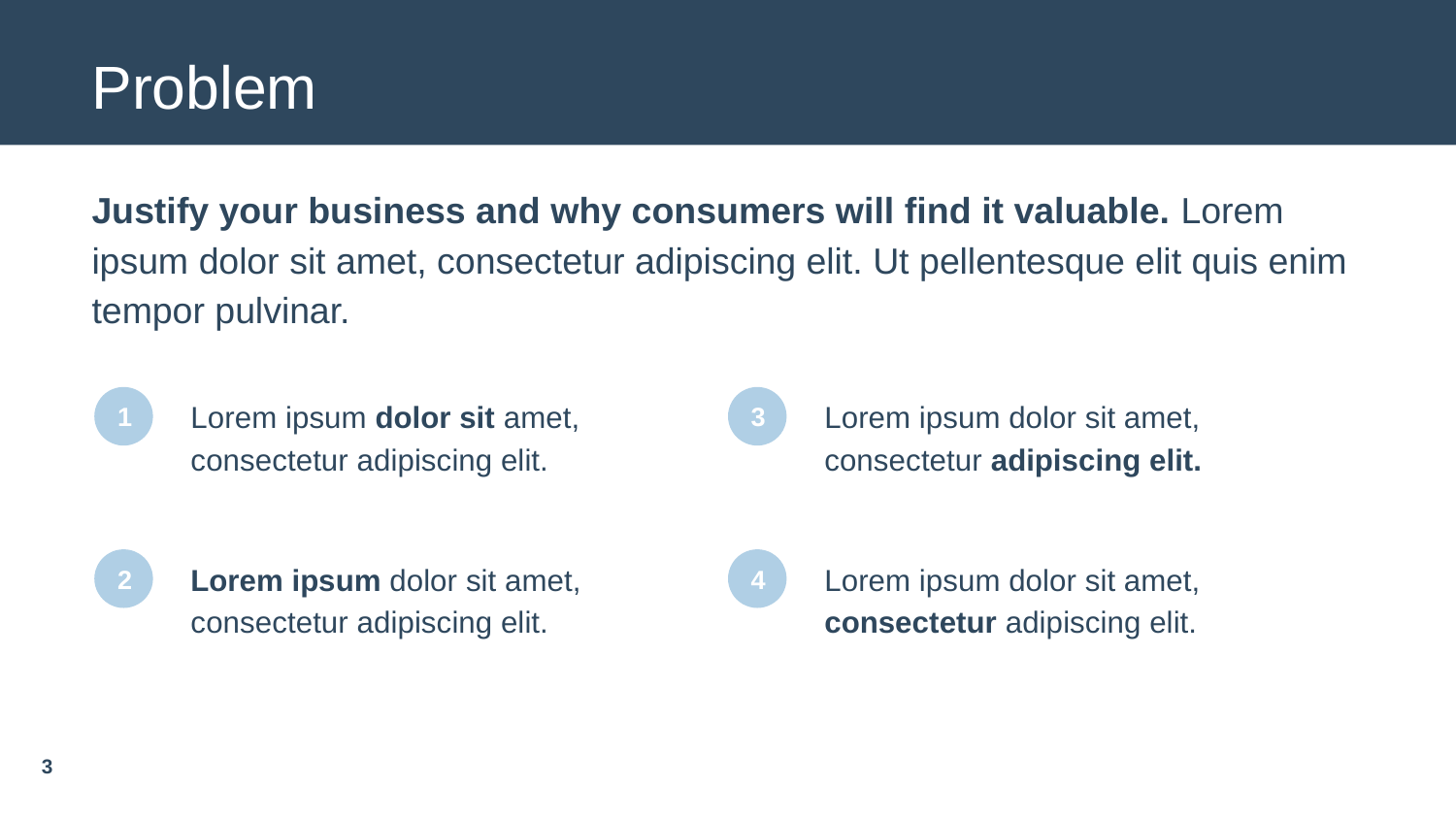

# Problem
Justify your business and why consumers will find it valuable. Lorem ipsum dolor sit amet, consectetur adipiscing elit. Ut pellentesque elit quis enim tempor pulvinar.
Lorem ipsum dolor sit amet, consectetur adipiscing elit.
Lorem ipsum dolor sit amet, consectetur adipiscing elit.
1
3
Lorem ipsum dolor sit amet, consectetur adipiscing elit.
Lorem ipsum dolor sit amet, consectetur adipiscing elit.
2
4
3